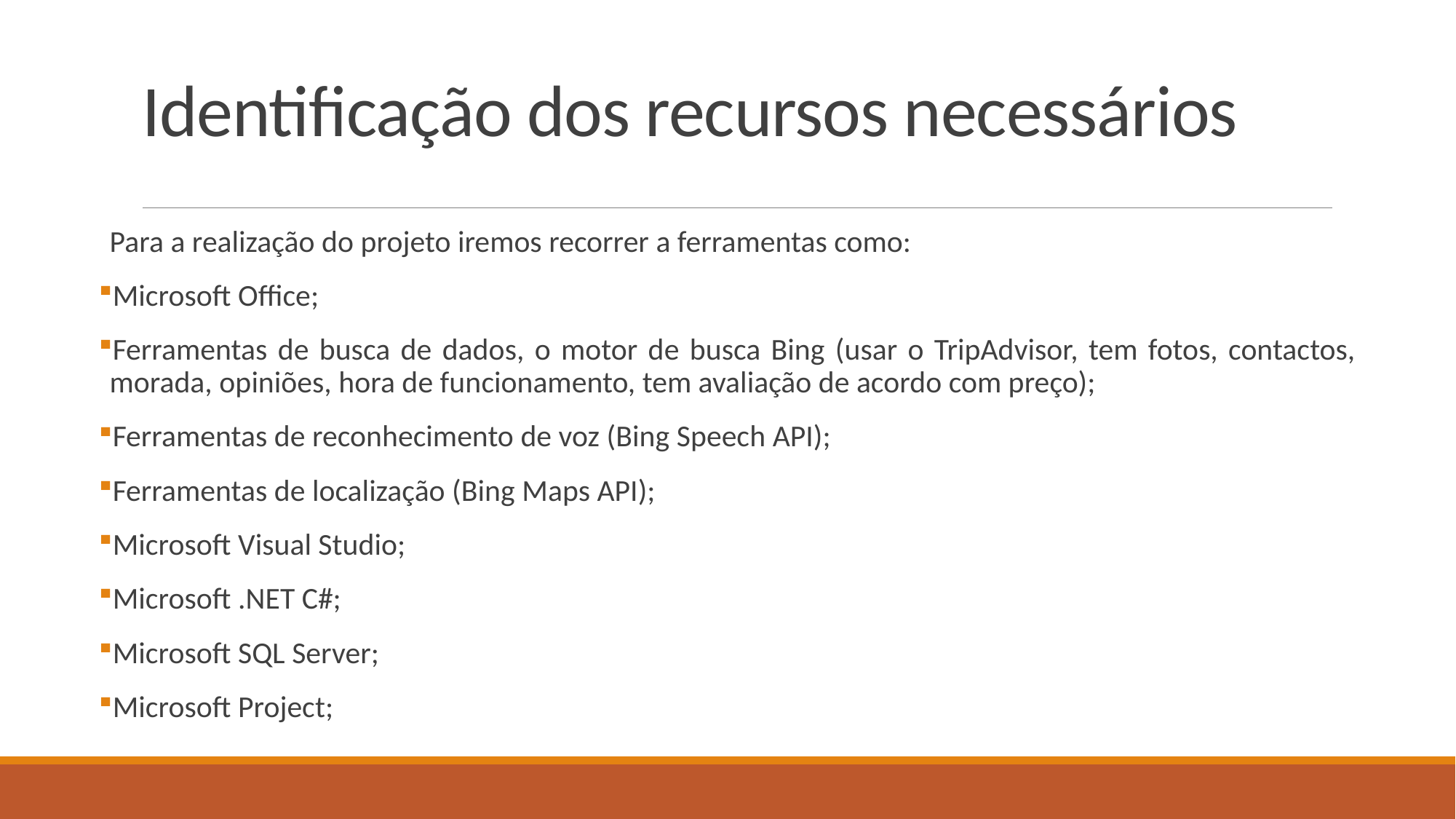

# Identificação dos recursos necessários
Para a realização do projeto iremos recorrer a ferramentas como:
Microsoft Office;
Ferramentas de busca de dados, o motor de busca Bing (usar o TripAdvisor, tem fotos, contactos, morada, opiniões, hora de funcionamento, tem avaliação de acordo com preço);
Ferramentas de reconhecimento de voz (Bing Speech API);
Ferramentas de localização (Bing Maps API);
Microsoft Visual Studio;
Microsoft .NET C#;
Microsoft SQL Server;
Microsoft Project;